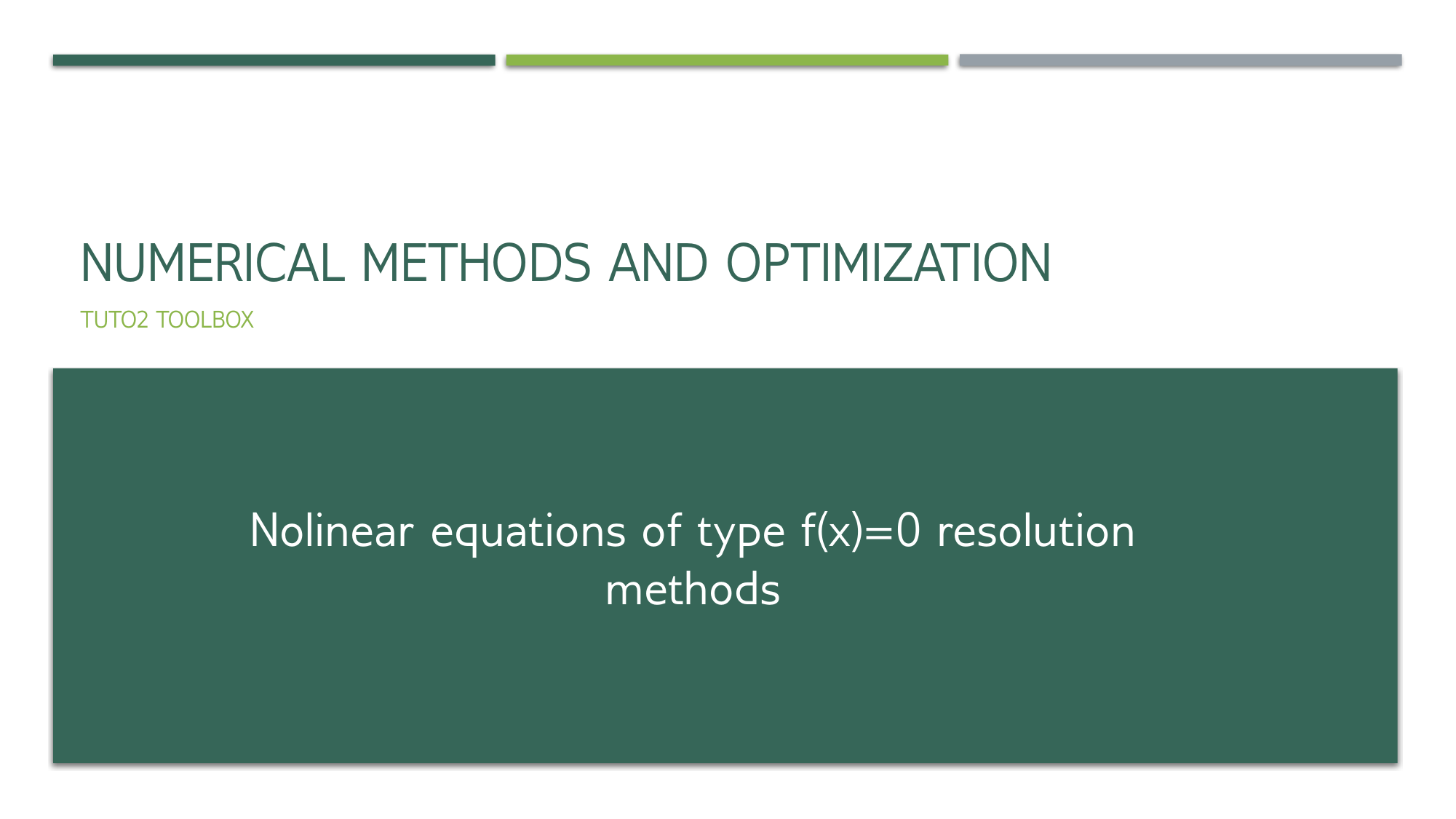

# Numerical methods and optimization
TUTO2 Toolbox
Nolinear equations of type f(x)=0 resolution methods